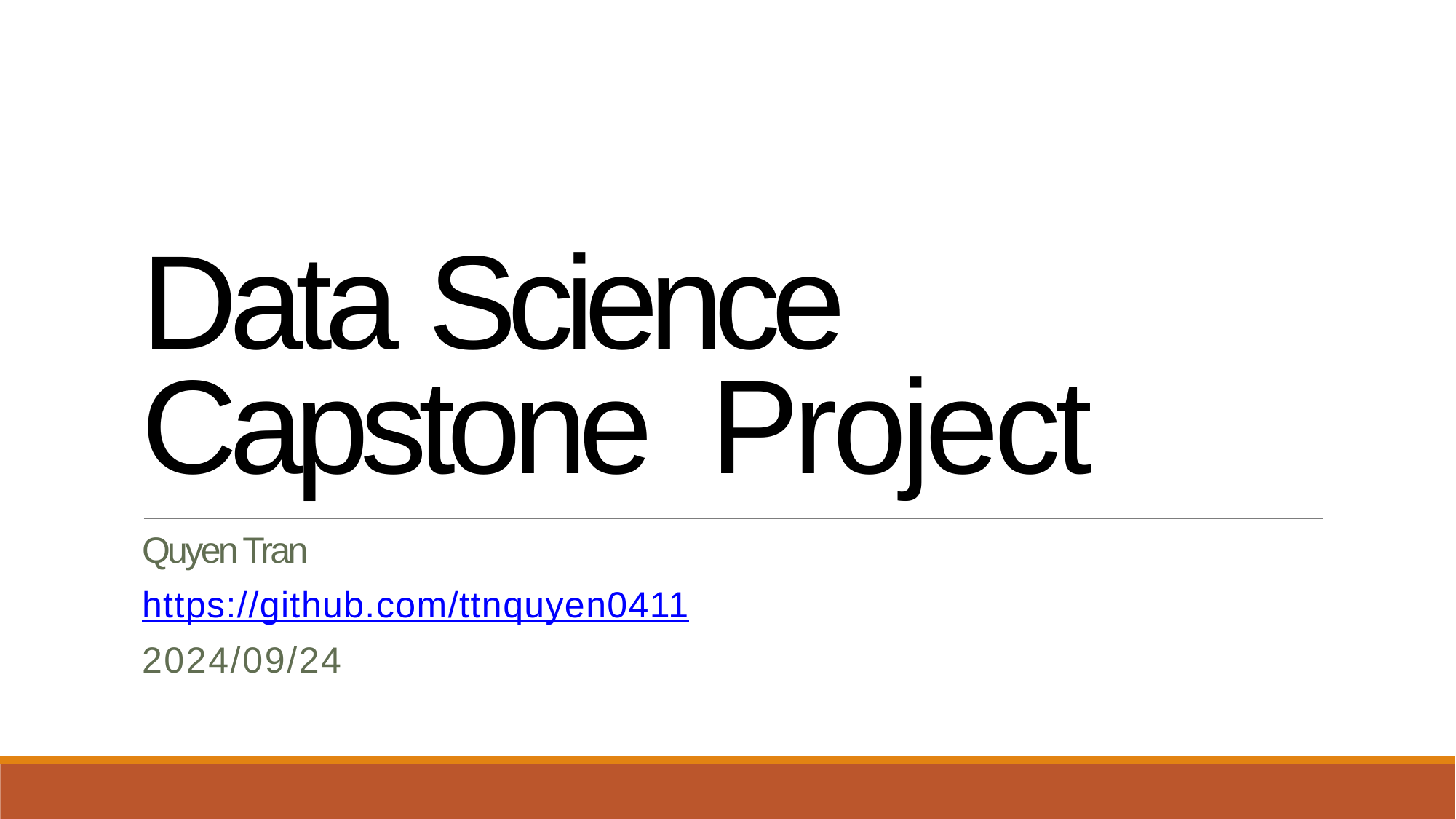

Data Science Capstone  Project
Quyen Tran
https://github.com/ttnquyen0411
2024/09/24